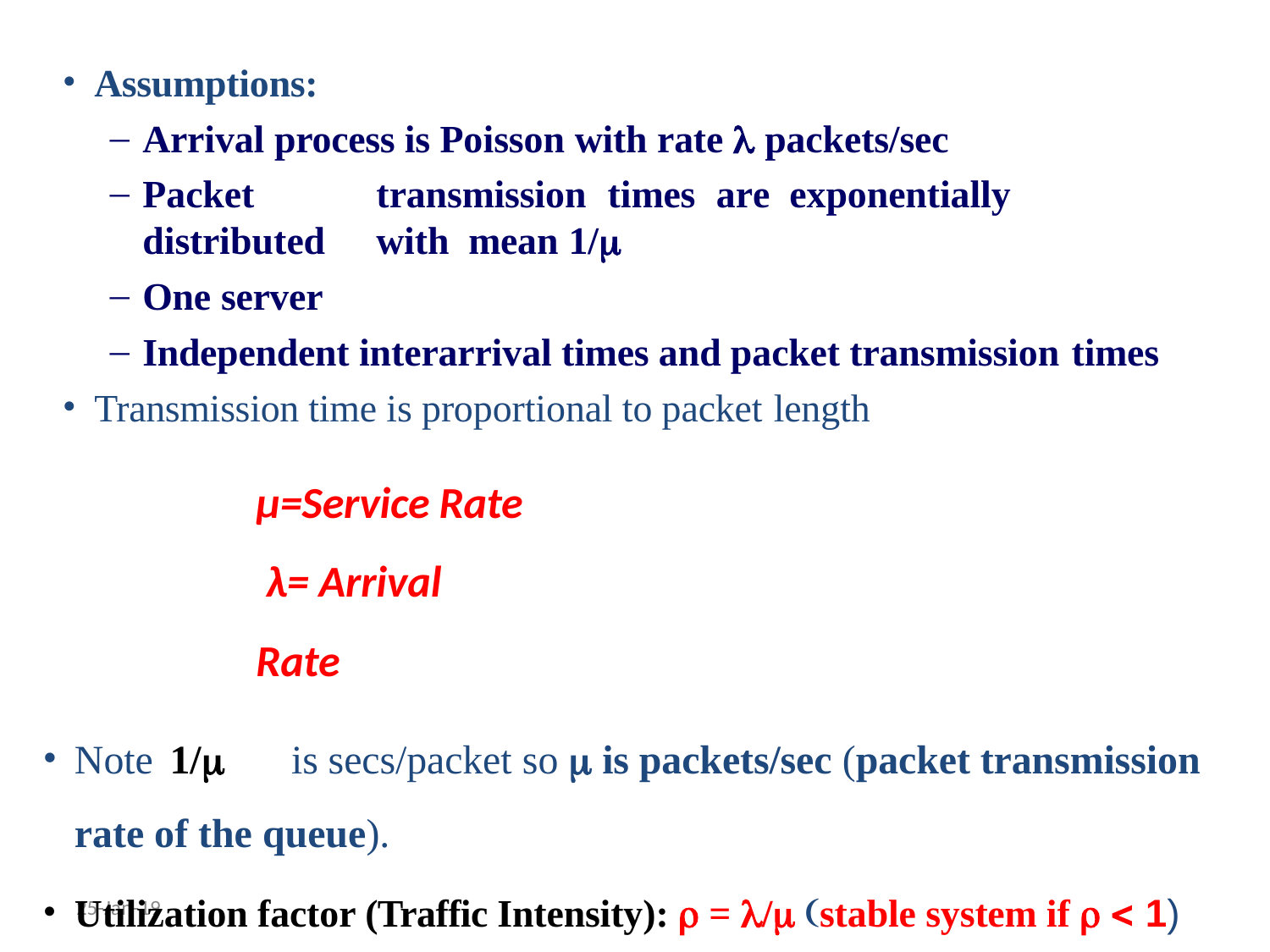

Assumptions:
Arrival process is Poisson with rate λ packets/sec
Packet	transmission	times	are	exponentially	distributed	with  mean 1/μ
One server
Independent interarrival times and packet transmission times
Transmission time is proportional to packet length
μ=Service Rate  λ= Arrival Rate
Note 1/μ	is secs/packet so μ is packets/sec (packet transmission  rate of the queue).
Utilization factor (Traffic Intensity): ρ = λ/μ (stable system if ρ < 1)
25-Jan-19